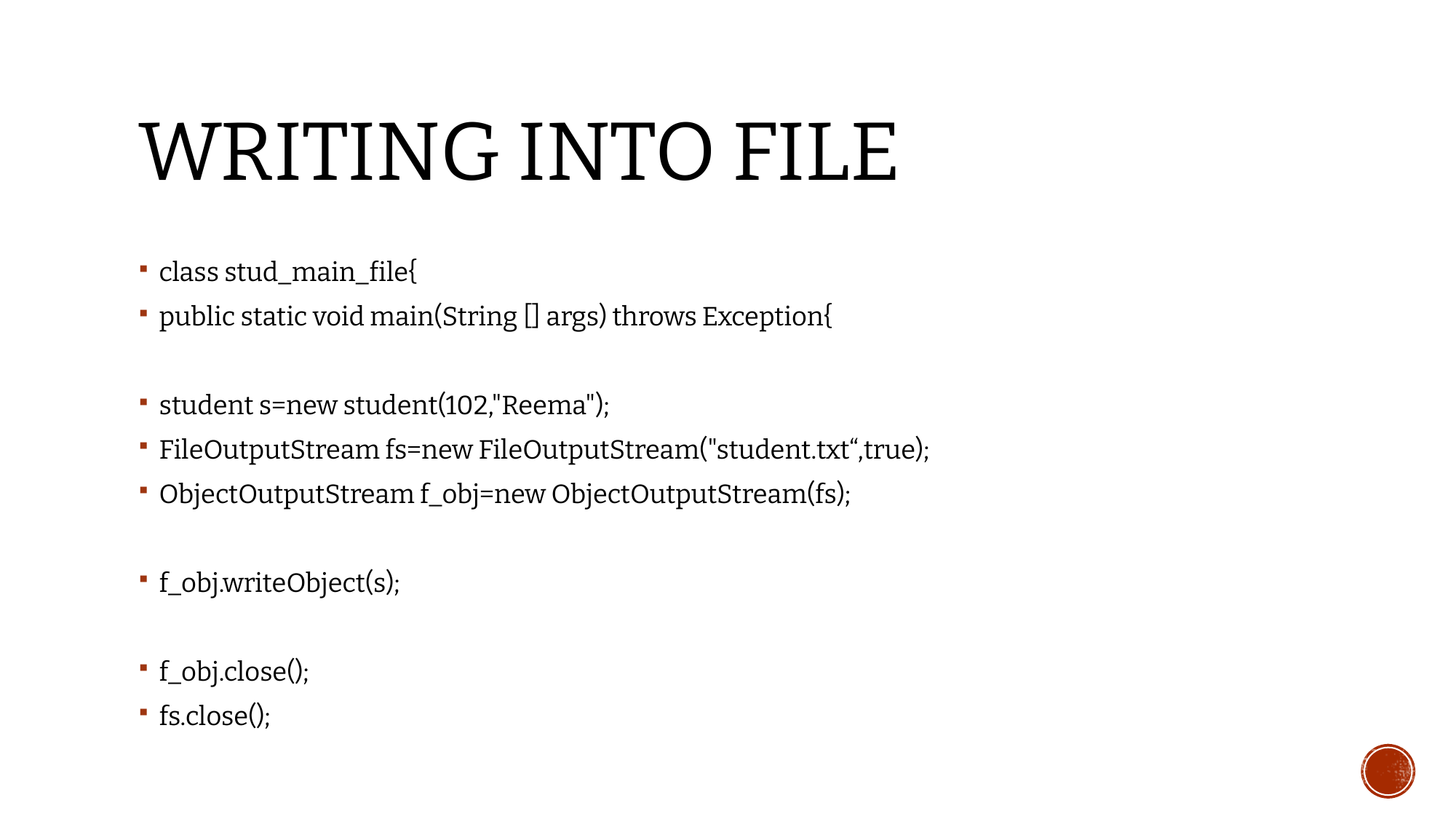

# Writing into file
class stud_main_file{
public static void main(String [] args) throws Exception{

student s=new student(102,"Reema");
FileOutputStream fs=new FileOutputStream("student.txt“,true);
ObjectOutputStream f_obj=new ObjectOutputStream(fs);

f_obj.writeObject(s);

f_obj.close();
fs.close();